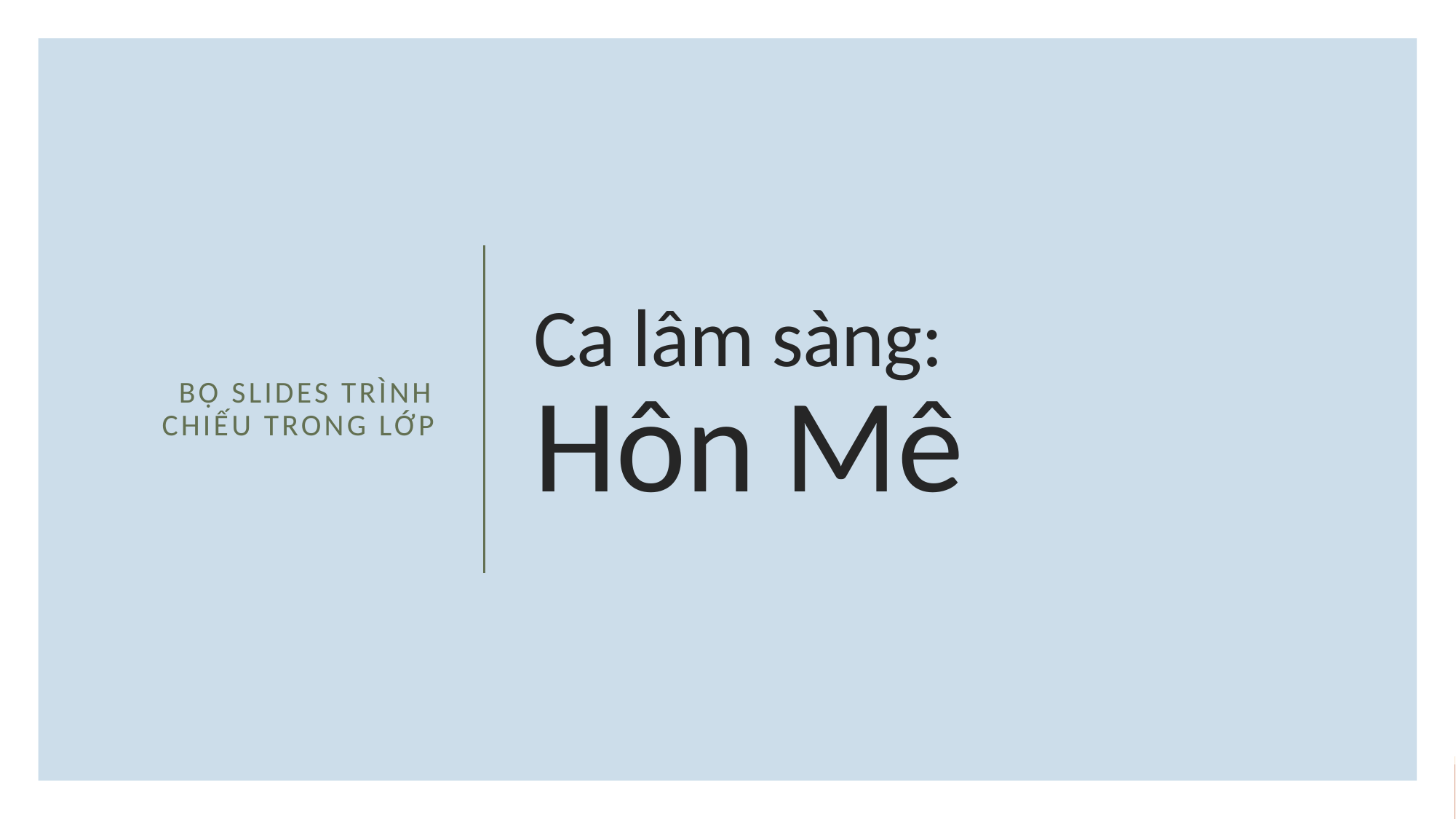

BỘ SLIDES TRÌNH CHIẾU TRONG LỚP
# Ca lâm sàng: Hôn Mê